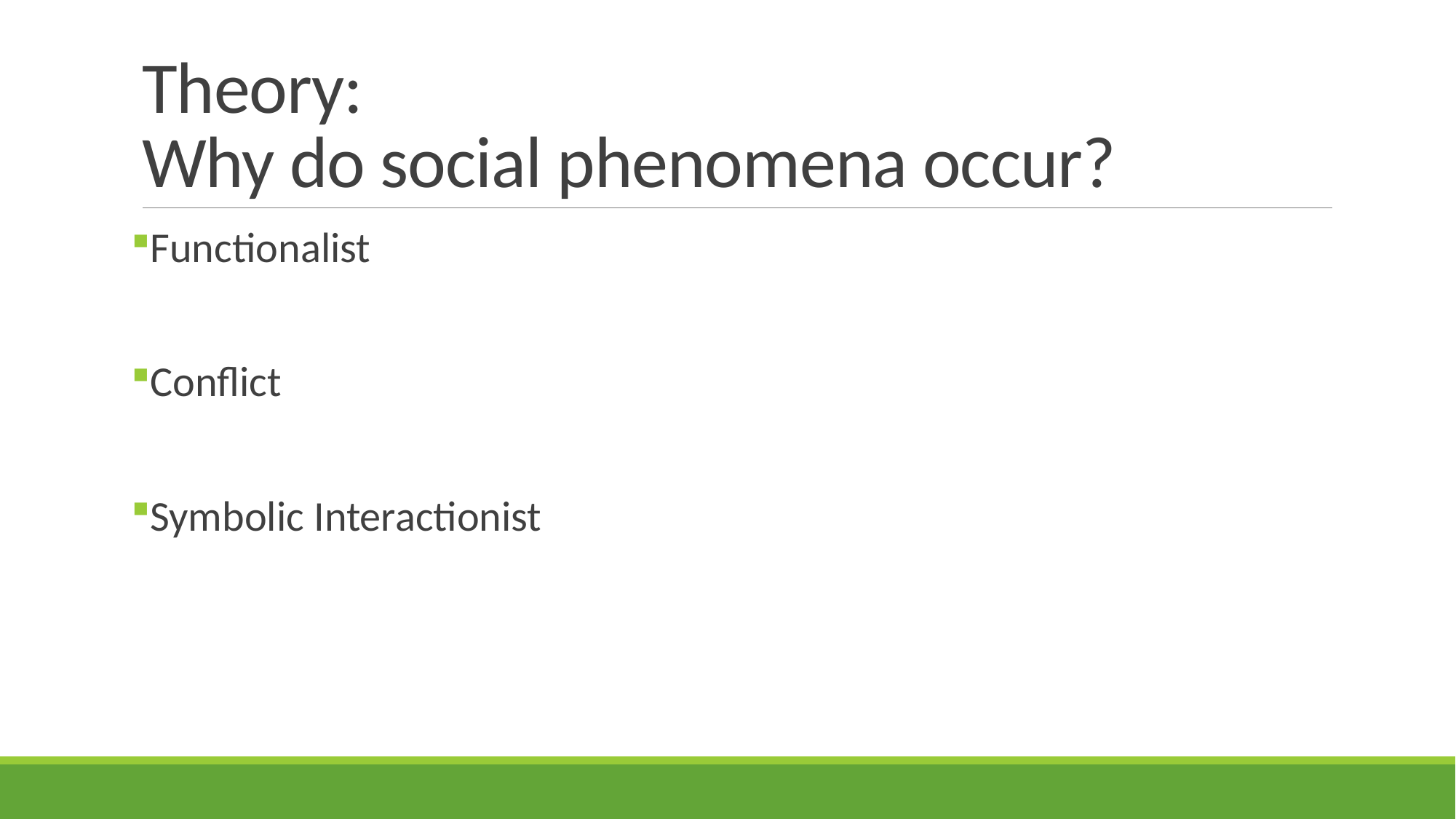

# Theory: Why do social phenomena occur?
Functionalist

Conflict

Symbolic Interactionist